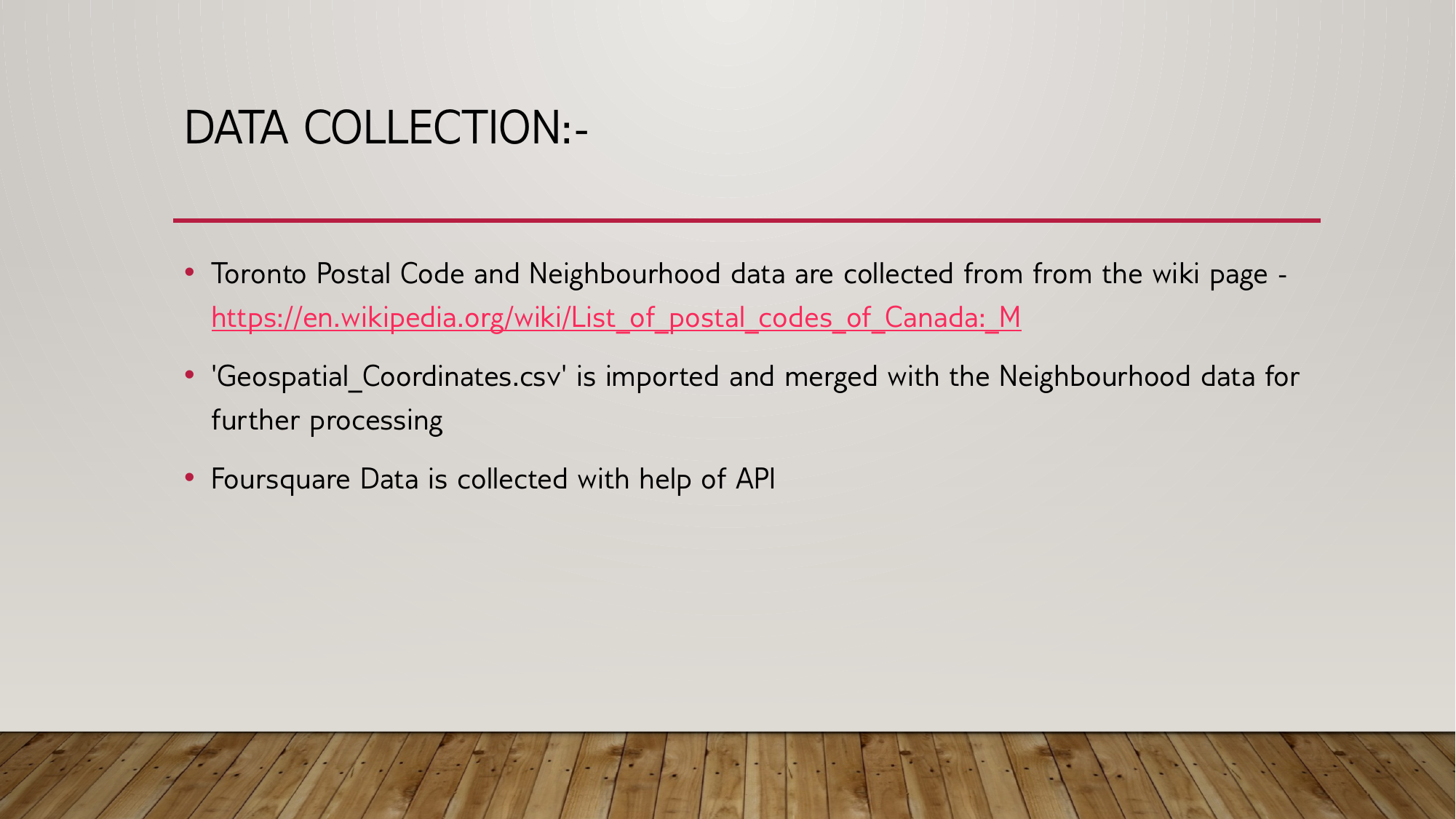

# DATA COLLECTION:-
Toronto Postal Code and Neighbourhood data are collected from from the wiki page - https://en.wikipedia.org/wiki/List_of_postal_codes_of_Canada:_M
'Geospatial_Coordinates.csv' is imported and merged with the Neighbourhood data for further processing
Foursquare Data is collected with help of API